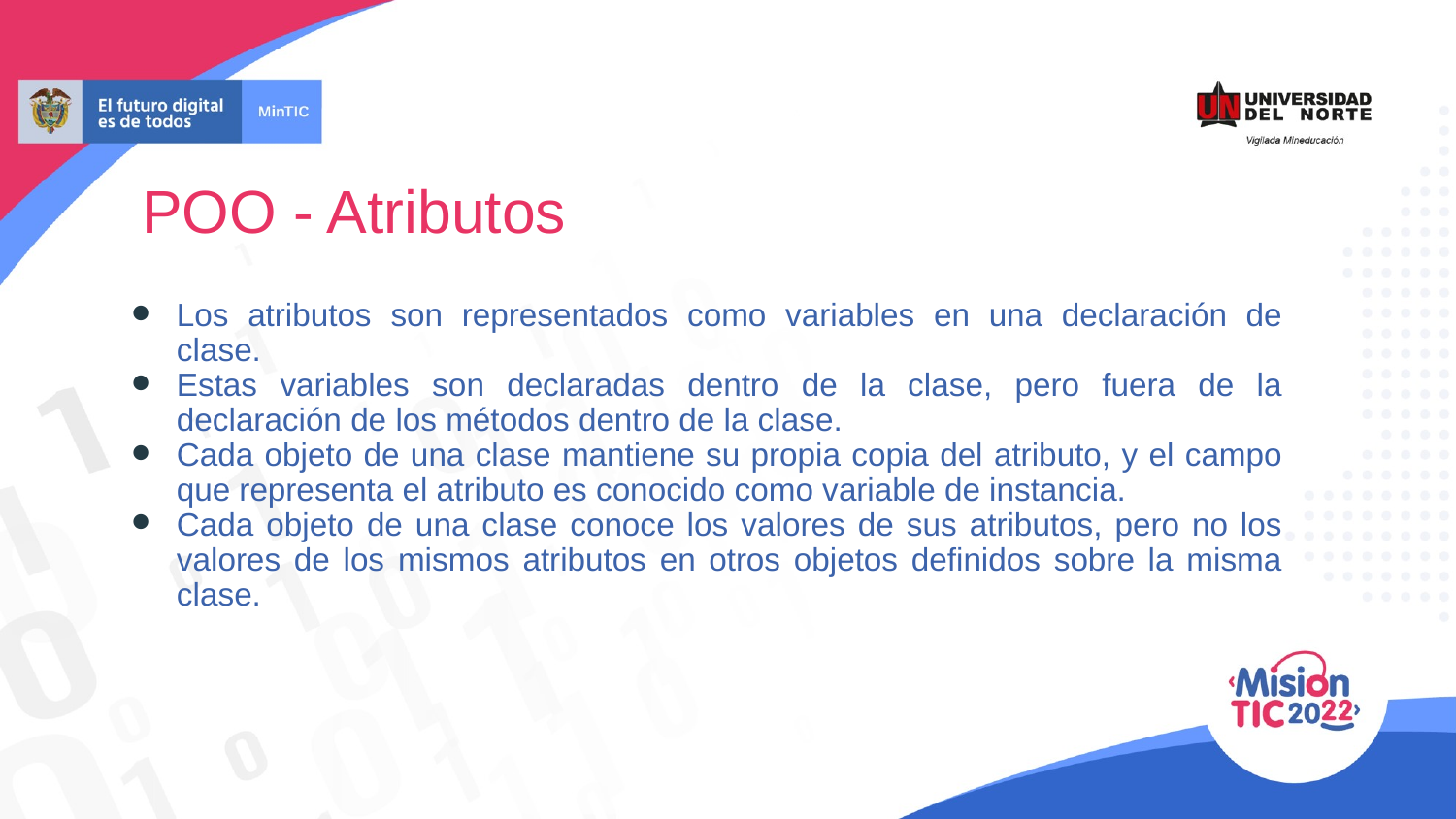

POO - Atributos
Los atributos son representados como variables en una declaración de clase.
Estas variables son declaradas dentro de la clase, pero fuera de la declaración de los métodos dentro de la clase.
Cada objeto de una clase mantiene su propia copia del atributo, y el campo que representa el atributo es conocido como variable de instancia.
Cada objeto de una clase conoce los valores de sus atributos, pero no los valores de los mismos atributos en otros objetos definidos sobre la misma clase.